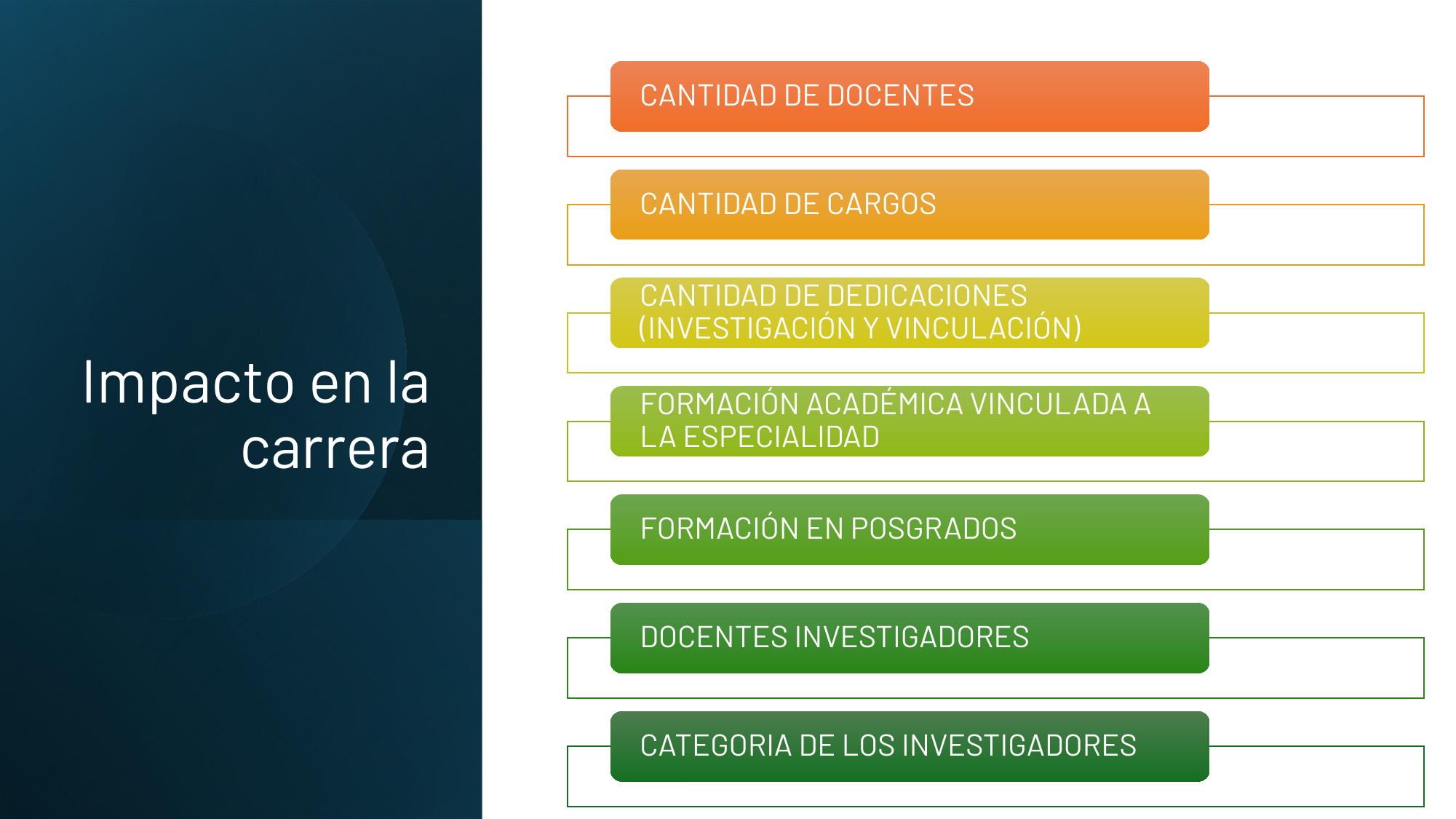

CANTIDAD DE DOCENTES
CANTIDAD DE CARGOS
CANTIDAD DE DEDICACIONES (INVESTIGACIÓN Y VINCULACIÓN)
FORMACIÓN ACADÉMICA VINCULADA A LA ESPECIALIDAD
FORMACIÓN EN POSGRADOS
DOCENTES INVESTIGADORES
CATEGORIA DE LOS INVESTIGADORES

# Impacto en la carrera